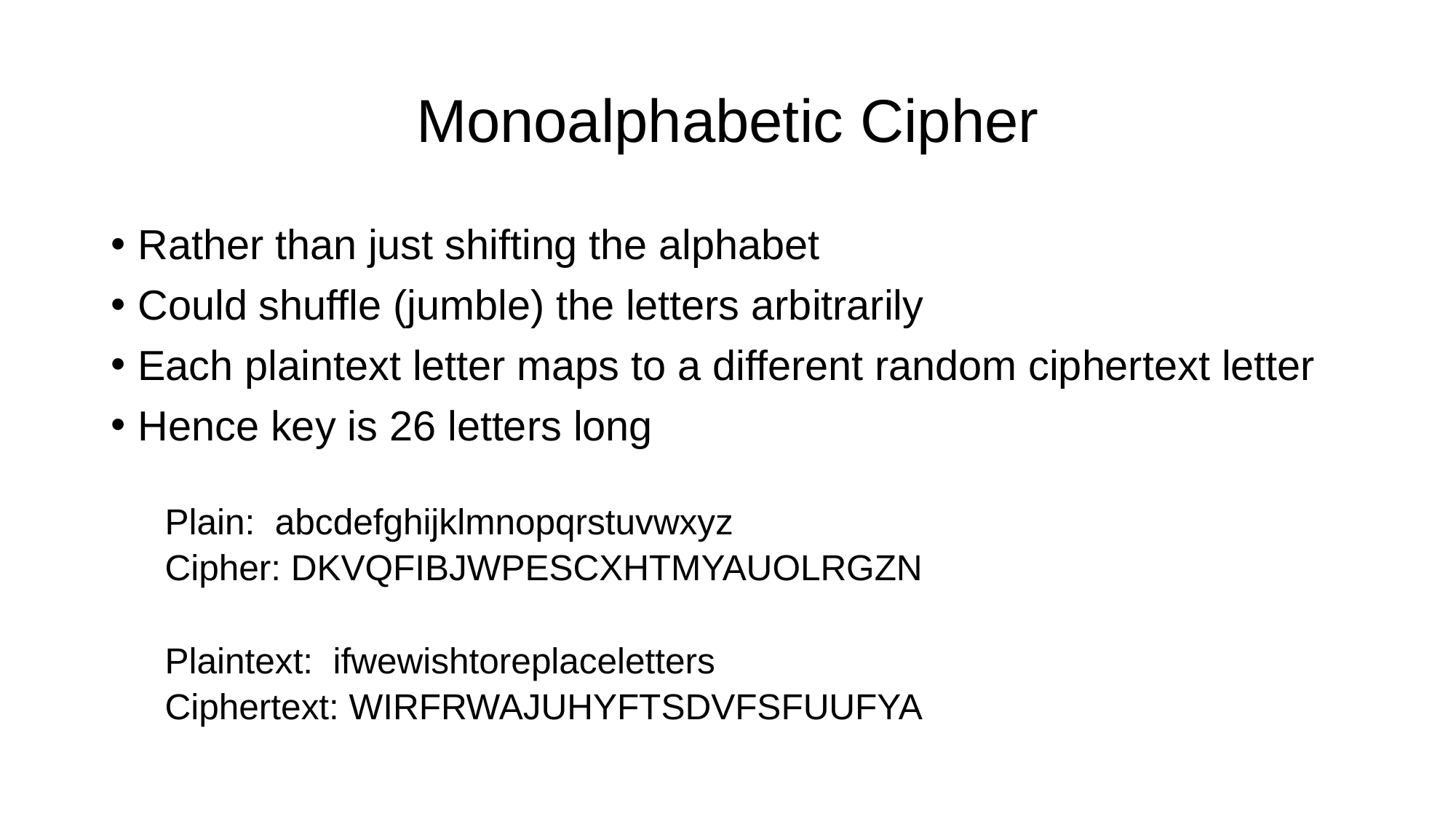

# Monoalphabetic Cipher
Rather than just shifting the alphabet
Could shuffle (jumble) the letters arbitrarily
Each plaintext letter maps to a different random ciphertext letter
Hence key is 26 letters long

Plain:  abcdefghijklmnopqrstuvwxyz
Cipher: DKVQFIBJWPESCXHTMYAUOLRGZN

Plaintext:  ifwewishtoreplaceletters
Ciphertext: WIRFRWAJUHYFTSDVFSFUUFYA